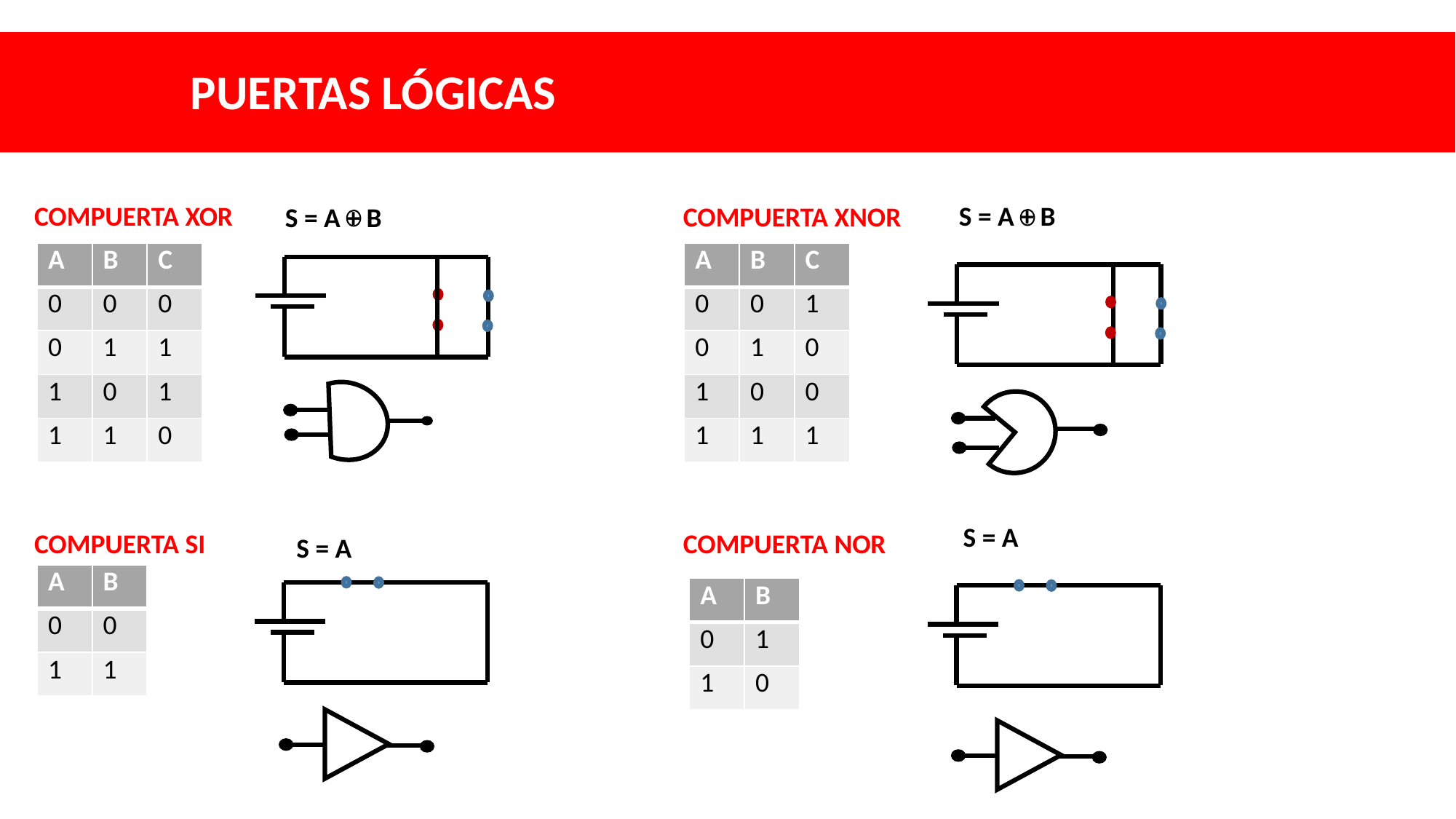

PUERTAS LÓGICAS
S = A + B
COMPUERTA XOR
COMPUERTA XNOR
S = A + B

| A | B | C |
| --- | --- | --- |
| 0 | 0 | 0 |
| 0 | 1 | 1 |
| 1 | 0 | 1 |
| 1 | 1 | 0 |
| A | B | C |
| --- | --- | --- |
| 0 | 0 | 1 |
| 0 | 1 | 0 |
| 1 | 0 | 0 |
| 1 | 1 | 1 |

S = A
COMPUERTA SI
COMPUERTA NOR
S = A
| A | B |
| --- | --- |
| 0 | 0 |
| 1 | 1 |

| A | B |
| --- | --- |
| 0 | 1 |
| 1 | 0 |